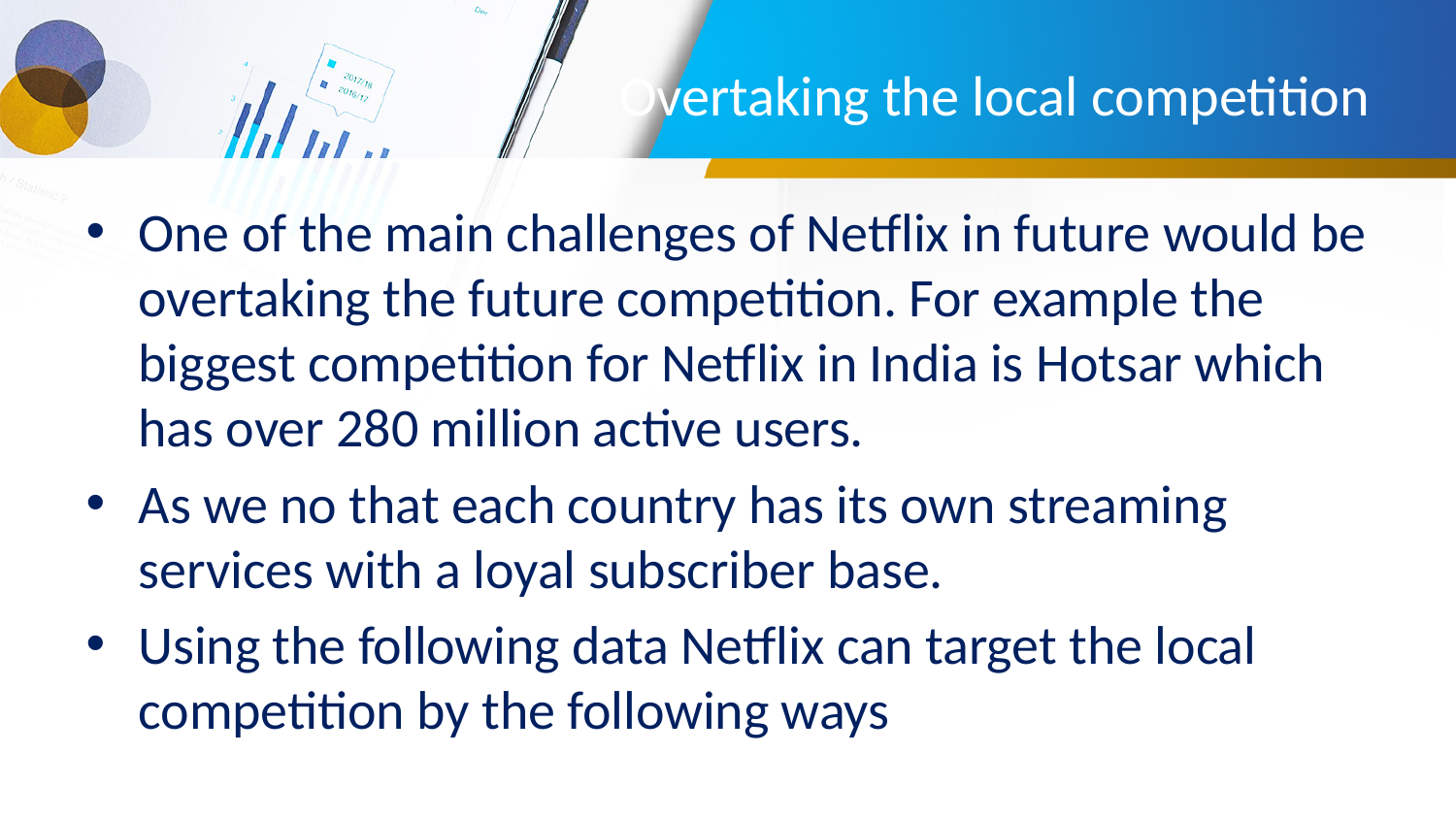

# Overtaking the local competition
One of the main challenges of Netflix in future would be overtaking the future competition. For example the biggest competition for Netflix in India is Hotsar which has over 280 million active users.
As we no that each country has its own streaming services with a loyal subscriber base.
Using the following data Netflix can target the local competition by the following ways